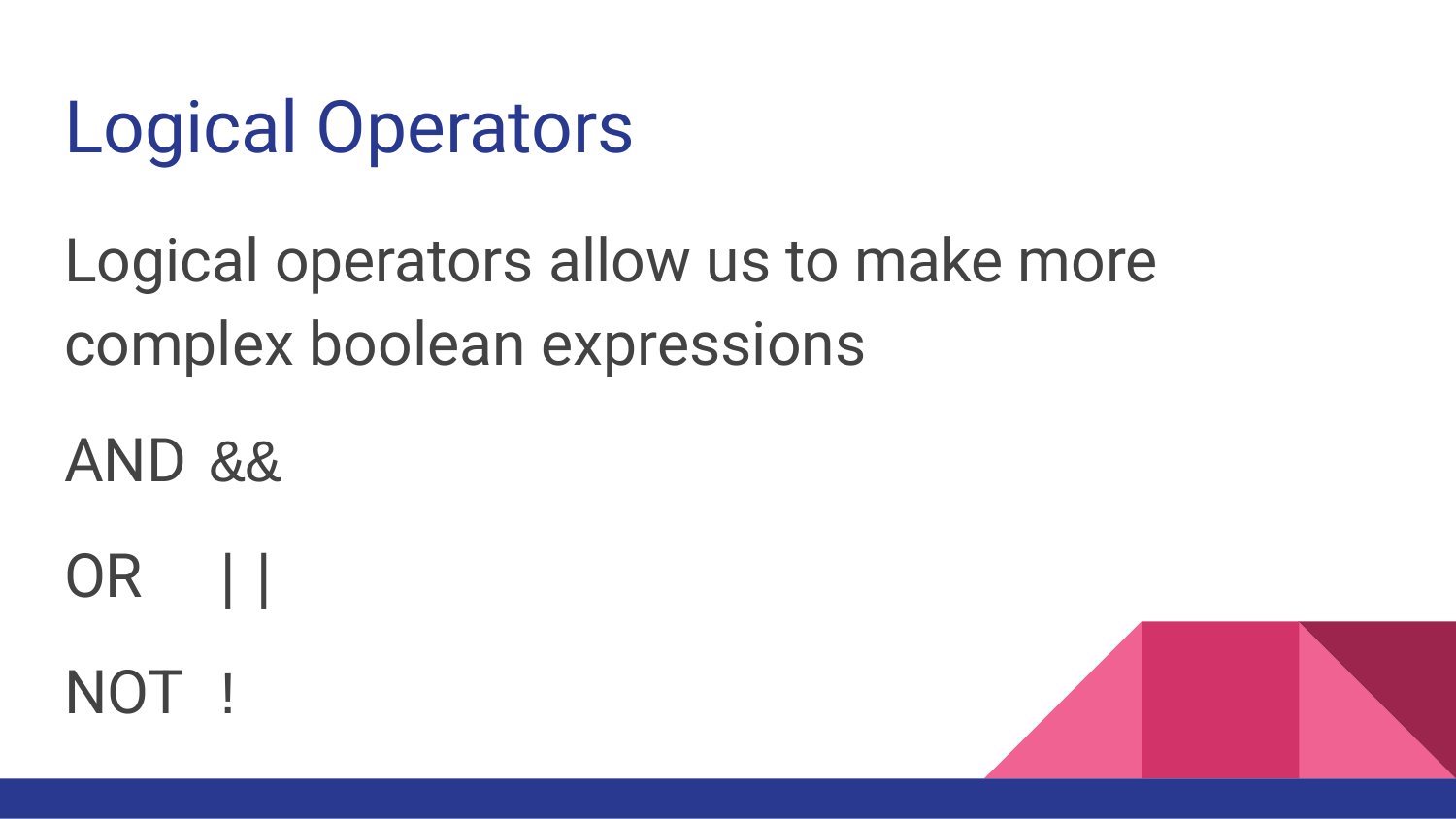

# Logical Operators
Logical operators allow us to make more complex boolean expressions
AND 	&&
OR 	||
NOT	!